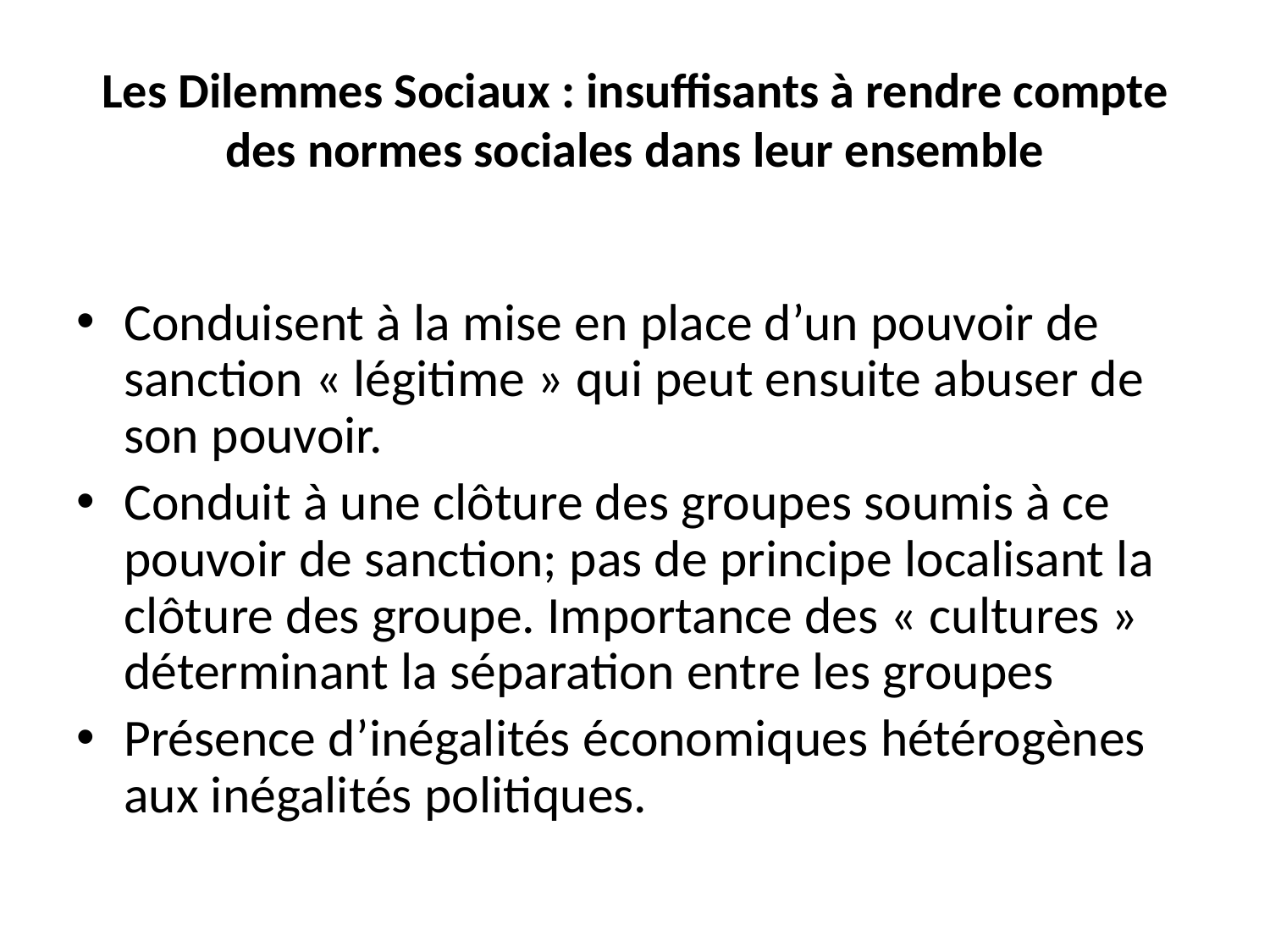

# Les Dilemmes Sociaux : insuffisants à rendre compte des normes sociales dans leur ensemble

Conduisent à la mise en place d’un pouvoir de sanction « légitime » qui peut ensuite abuser de son pouvoir.
Conduit à une clôture des groupes soumis à ce pouvoir de sanction; pas de principe localisant la clôture des groupe. Importance des « cultures » déterminant la séparation entre les groupes
Présence d’inégalités économiques hétérogènes aux inégalités politiques.